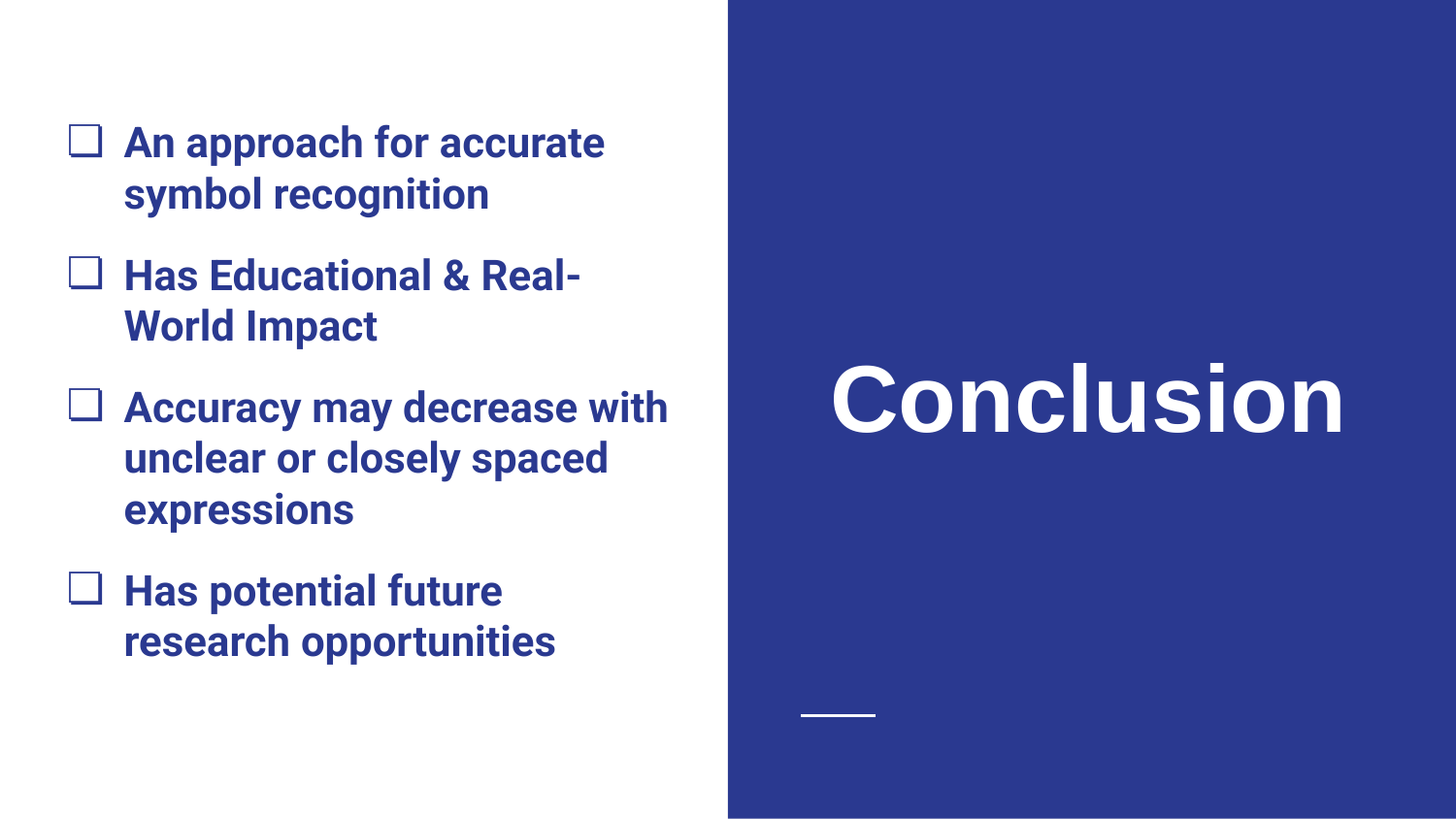

Conclusion
# An approach for accurate symbol recognition
Has Educational & Real-World Impact
Accuracy may decrease with unclear or closely spaced expressions
Has potential future research opportunities